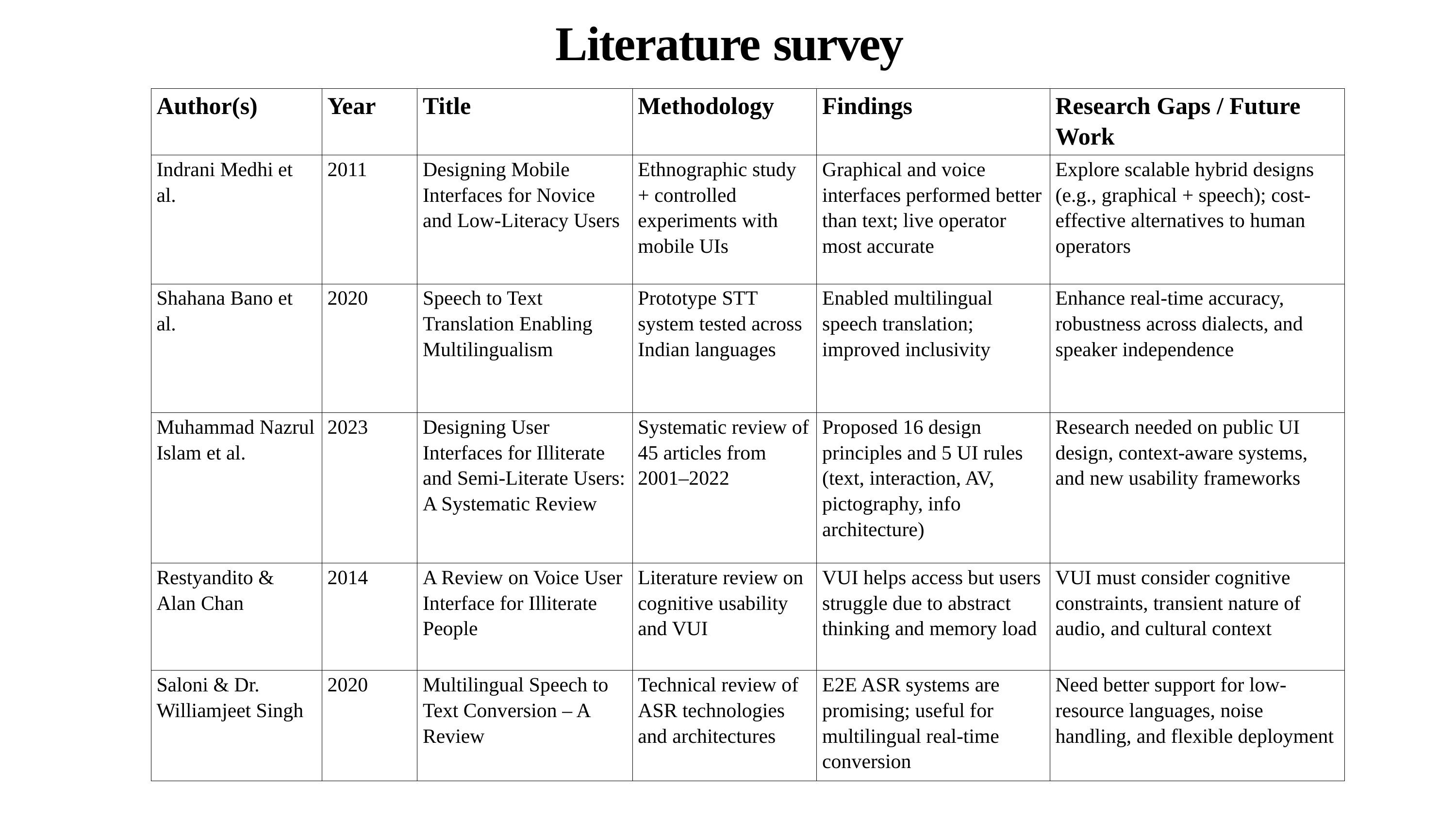

# Literature survey
| Author(s) | Year | Title | Methodology | Findings | Research Gaps / Future Work |
| --- | --- | --- | --- | --- | --- |
| Indrani Medhi et al. | 2011 | Designing Mobile Interfaces for Novice and Low-Literacy Users | Ethnographic study + controlled experiments with mobile UIs | Graphical and voice interfaces performed better than text; live operator most accurate | Explore scalable hybrid designs (e.g., graphical + speech); cost-effective alternatives to human operators |
| Shahana Bano et al. | 2020 | Speech to Text Translation Enabling Multilingualism | Prototype STT system tested across Indian languages | Enabled multilingual speech translation; improved inclusivity | Enhance real-time accuracy, robustness across dialects, and speaker independence |
| Muhammad Nazrul Islam et al. | 2023 | Designing User Interfaces for Illiterate and Semi-Literate Users: A Systematic Review | Systematic review of 45 articles from 2001–2022 | Proposed 16 design principles and 5 UI rules (text, interaction, AV, pictography, info architecture) | Research needed on public UI design, context-aware systems, and new usability frameworks |
| Restyandito & Alan Chan | 2014 | A Review on Voice User Interface for Illiterate People | Literature review on cognitive usability and VUI | VUI helps access but users struggle due to abstract thinking and memory load | VUI must consider cognitive constraints, transient nature of audio, and cultural context |
| Saloni & Dr. Williamjeet Singh | 2020 | Multilingual Speech to Text Conversion – A Review | Technical review of ASR technologies and architectures | E2E ASR systems are promising; useful for multilingual real-time conversion | Need better support for low-resource languages, noise handling, and flexible deployment |